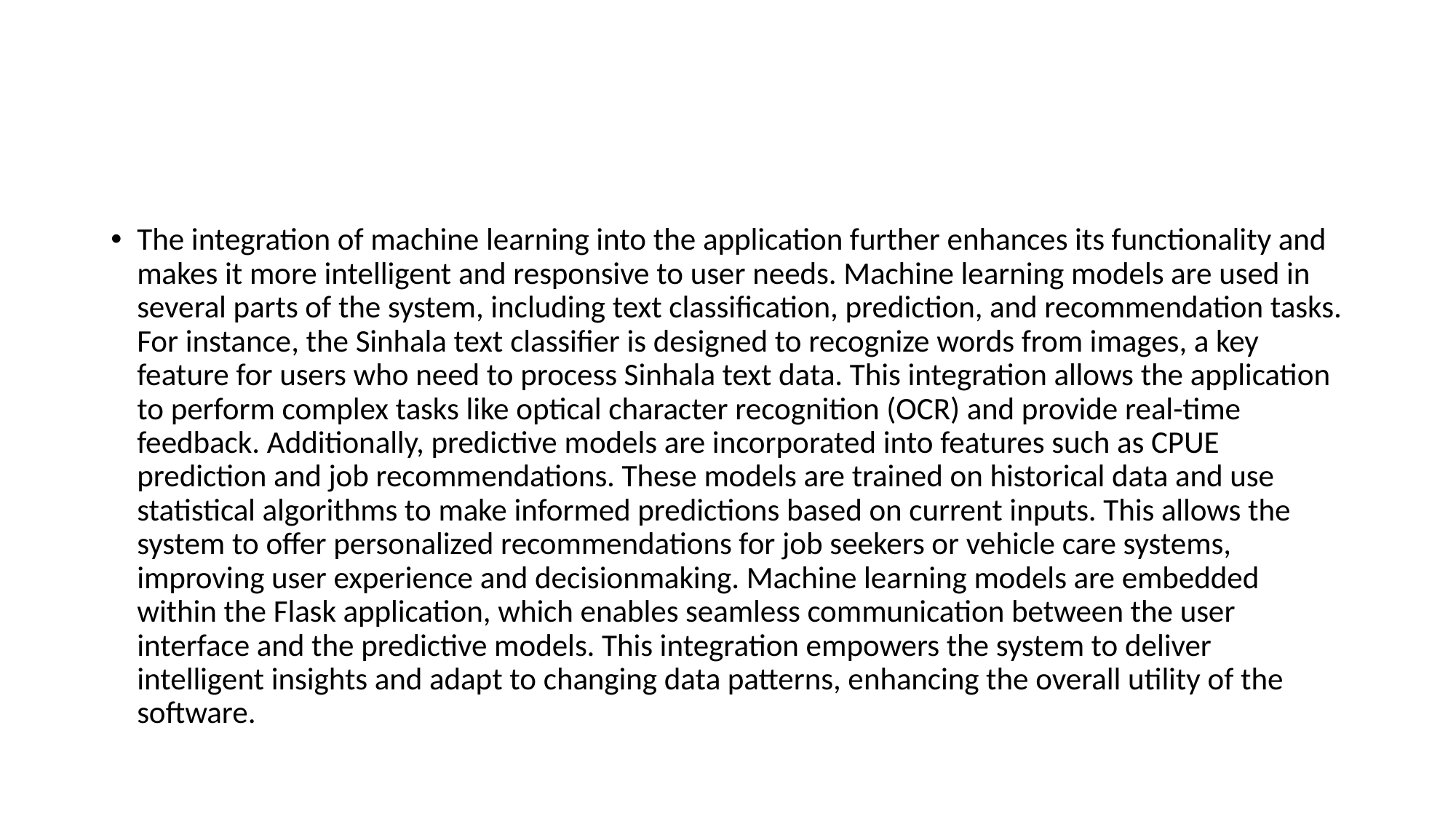

#
The integration of machine learning into the application further enhances its functionality and makes it more intelligent and responsive to user needs. Machine learning models are used in several parts of the system, including text classification, prediction, and recommendation tasks. For instance, the Sinhala text classifier is designed to recognize words from images, a key feature for users who need to process Sinhala text data. This integration allows the application to perform complex tasks like optical character recognition (OCR) and provide real-time feedback. Additionally, predictive models are incorporated into features such as CPUE prediction and job recommendations. These models are trained on historical data and use statistical algorithms to make informed predictions based on current inputs. This allows the system to offer personalized recommendations for job seekers or vehicle care systems, improving user experience and decisionmaking. Machine learning models are embedded within the Flask application, which enables seamless communication between the user interface and the predictive models. This integration empowers the system to deliver intelligent insights and adapt to changing data patterns, enhancing the overall utility of the software.